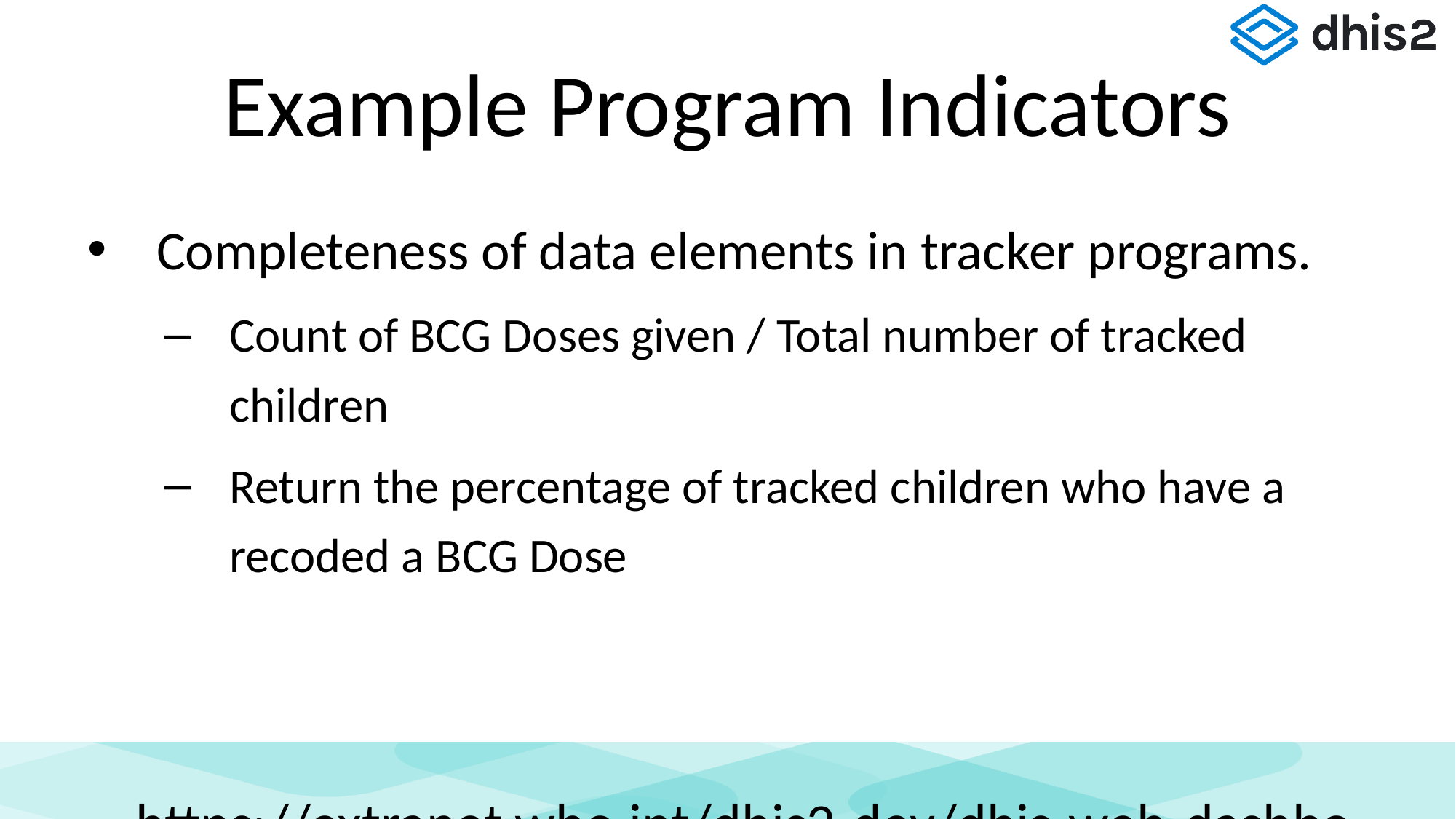

# Example Program Indicators
Completeness of data elements in tracker programs.
Count of BCG Doses given / Total number of tracked children
Return the percentage of tracked children who have a recoded a BCG Dose

https://extranet.who.int/dhis2-dev/dhis-web-dashboard/index.html#/